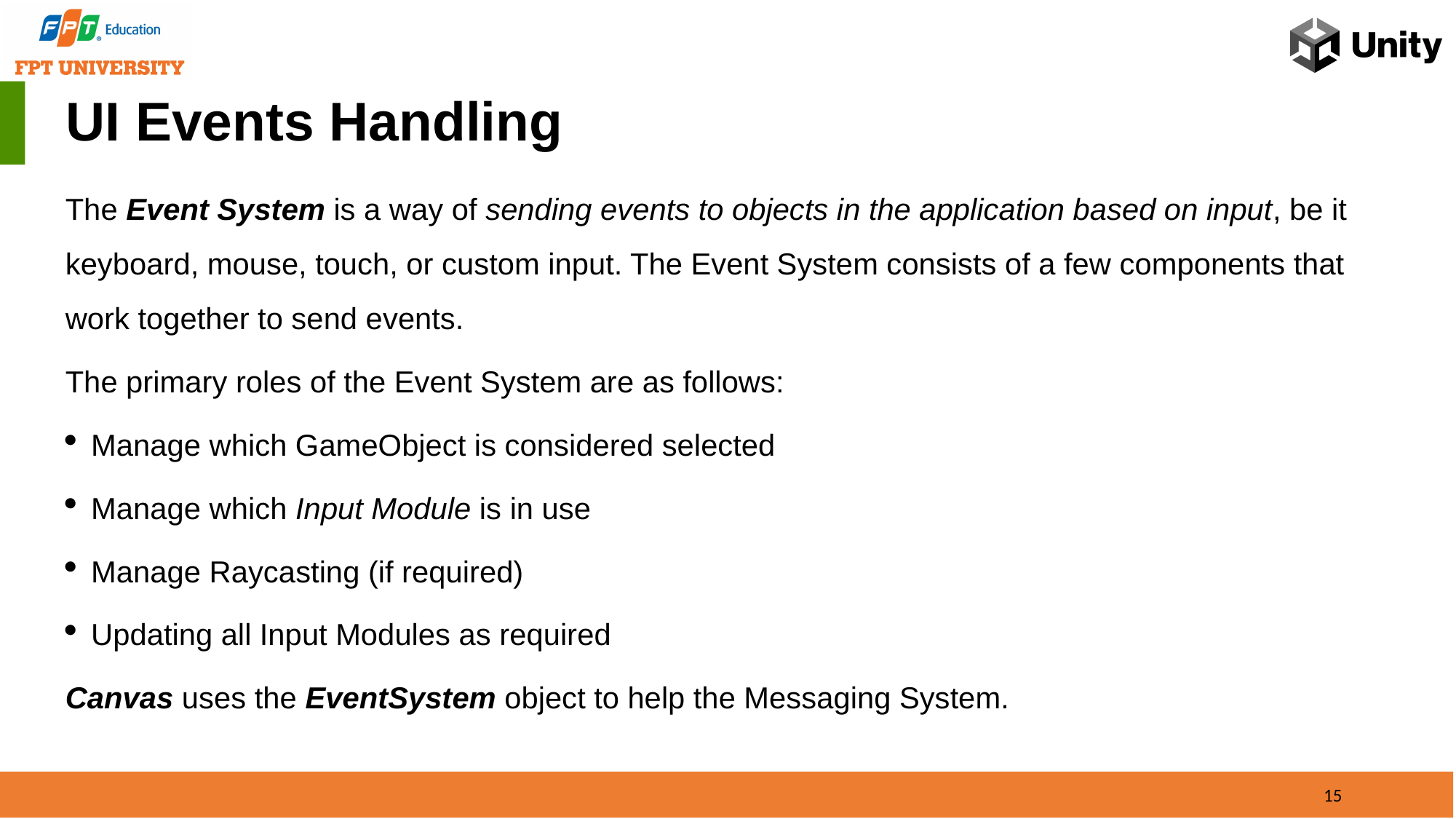

UI Events Handling
The Event System is a way of sending events to objects in the application based on input, be it keyboard, mouse, touch, or custom input. The Event System consists of a few components that work together to send events.
The primary roles of the Event System are as follows:
Manage which GameObject is considered selected
Manage which Input Module is in use
Manage Raycasting (if required)
Updating all Input Modules as required
Canvas uses the EventSystem object to help the Messaging System.
15